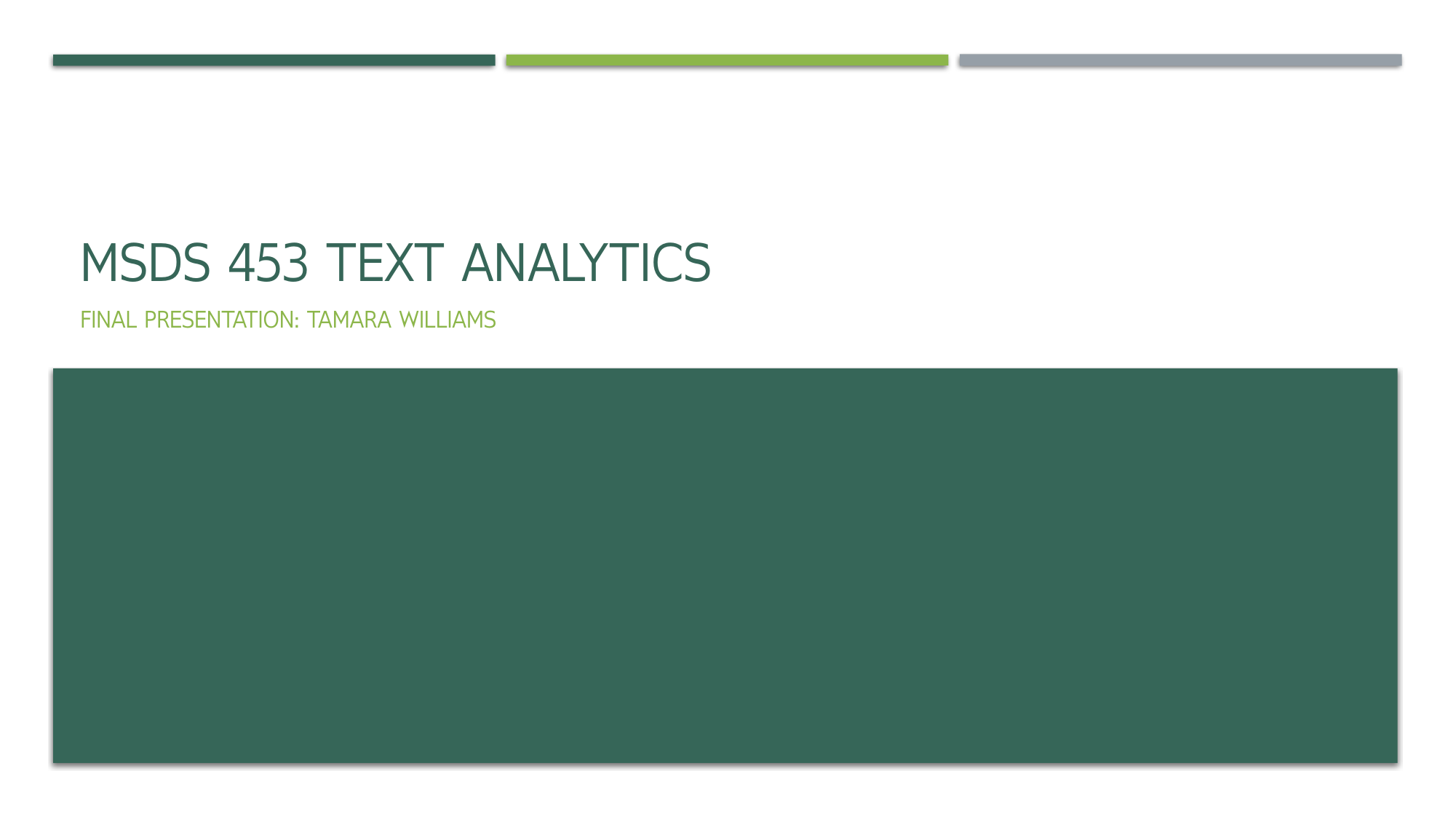

# MSDS 453 Text Analytics
Final Presentation: Tamara Williams